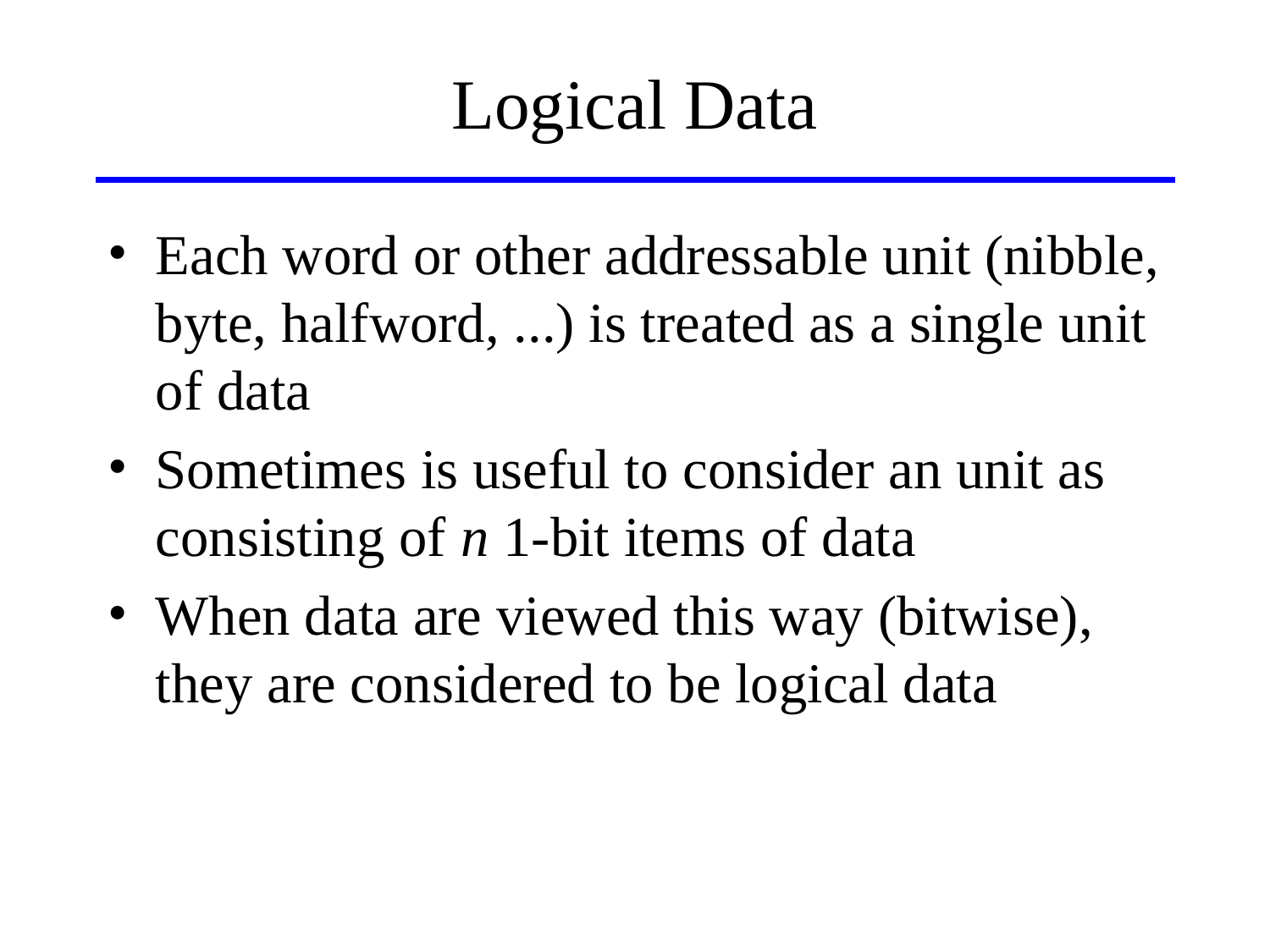

# Logical Data
Each word or other addressable unit (nibble, byte, halfword, ...) is treated as a single unit of data
Sometimes is useful to consider an unit as consisting of n 1-bit items of data
When data are viewed this way (bitwise), they are considered to be logical data